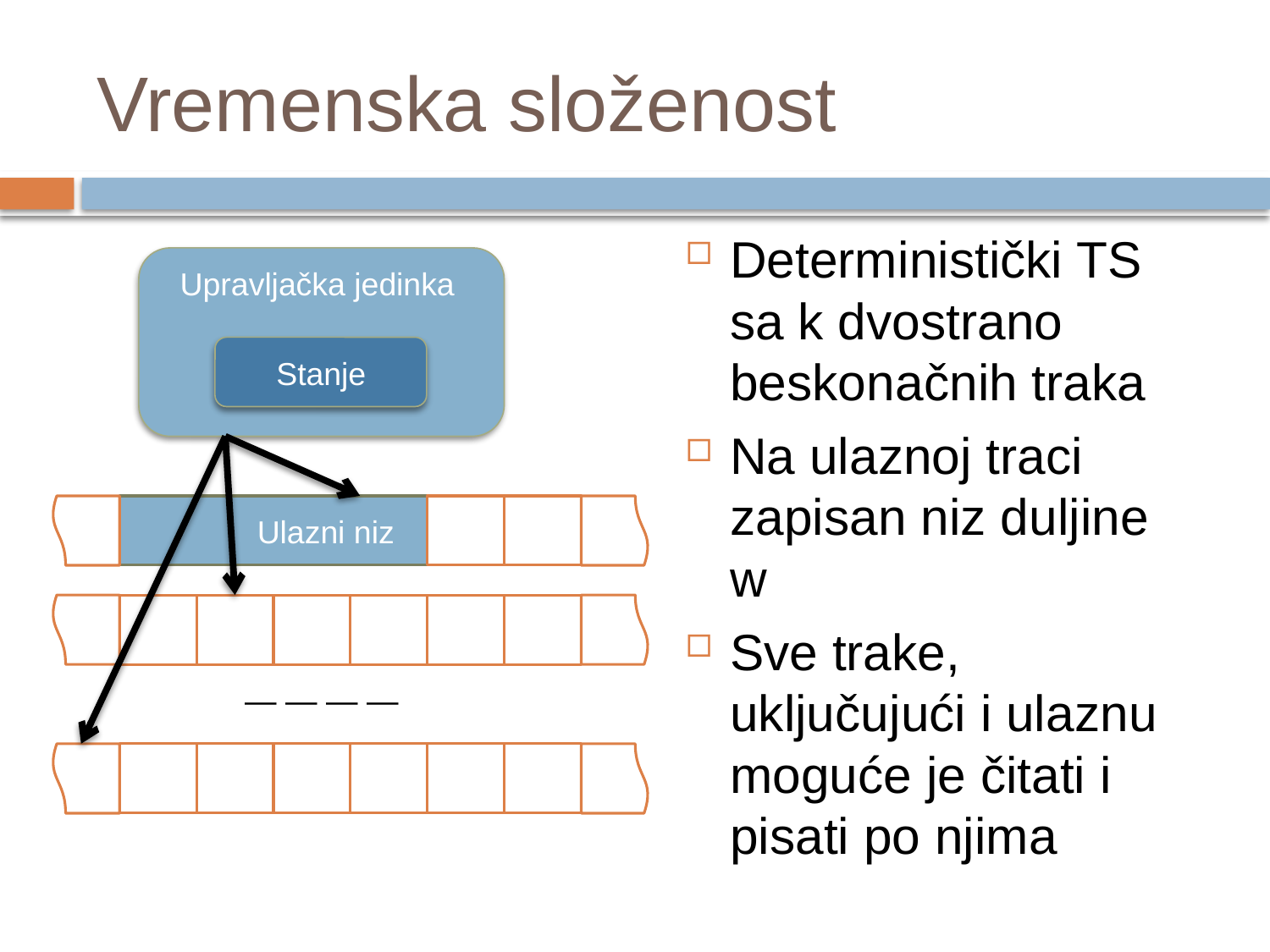

# Vremenska složenost

Deterministički TS sa k dvostrano beskonačnih traka
Na ulaznoj traci zapisan niz duljine w
Sve trake, uključujući i ulaznu moguće je čitati i pisati po njima

Upravljačka jedinka

Stanje

Ulazni niz

                ― ― ― ―